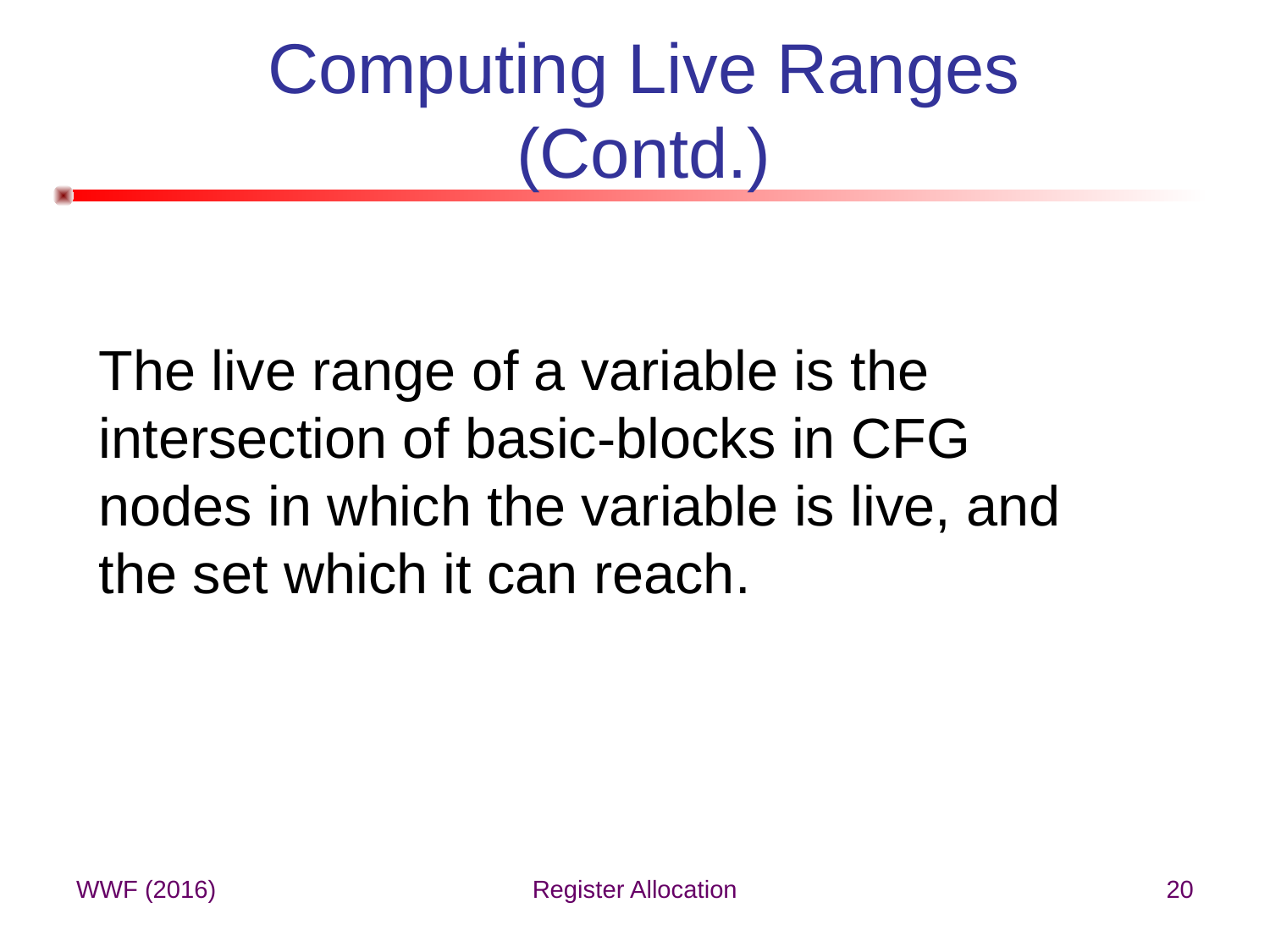

# Computing Live Ranges (Contd.)
The live range of a variable is the intersection of basic-blocks in CFG nodes in which the variable is live, and the set which it can reach.
WWF (2016)
Register Allocation
20